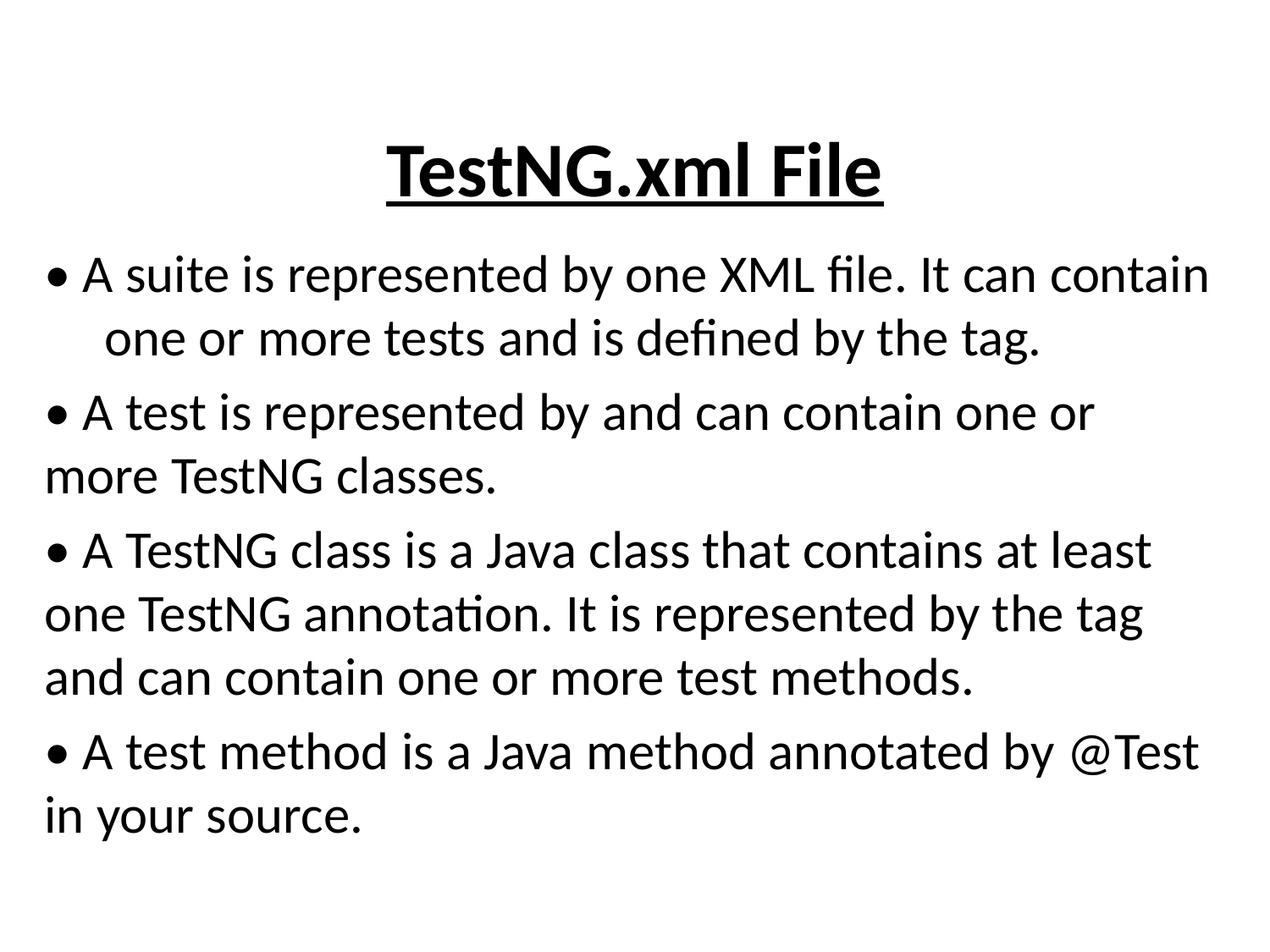

# TestNG.xml File
• A suite is represented by one XML file. It can contain      one or more tests and is defined by the tag.
• A test is represented by and can contain one or more TestNG classes.
• A TestNG class is a Java class that contains at least one TestNG annotation. It is represented by the tag and can contain one or more test methods.
• A test method is a Java method annotated by @Test in your source.